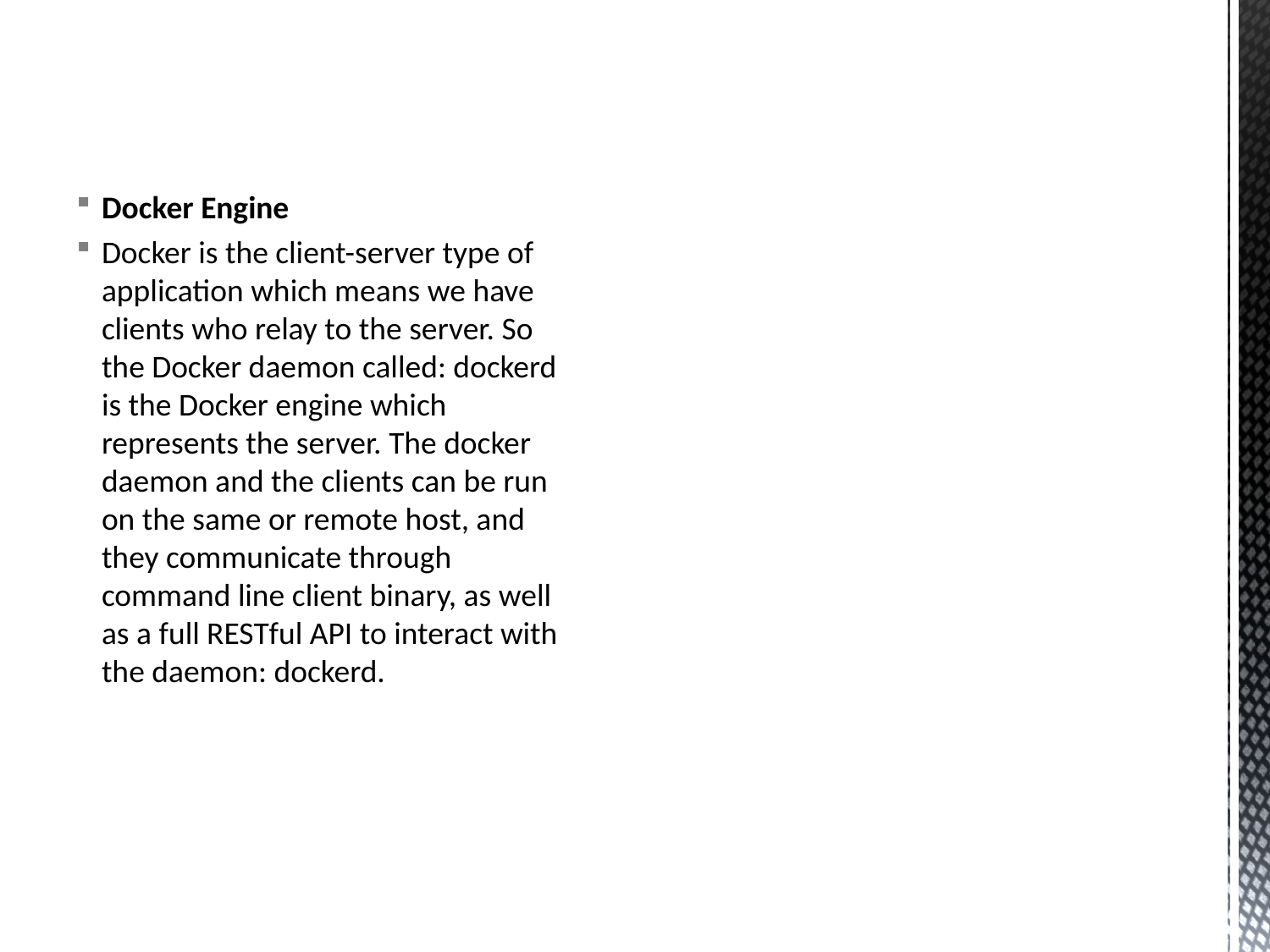

Docker Engine
Docker is the client-server type of application which means we have clients who relay to the server. So the Docker daemon called: dockerd is the Docker engine which represents the server. The docker daemon and the clients can be run on the same or remote host, and they communicate through command line client binary, as well as a full RESTful API to interact with the daemon: dockerd.

#